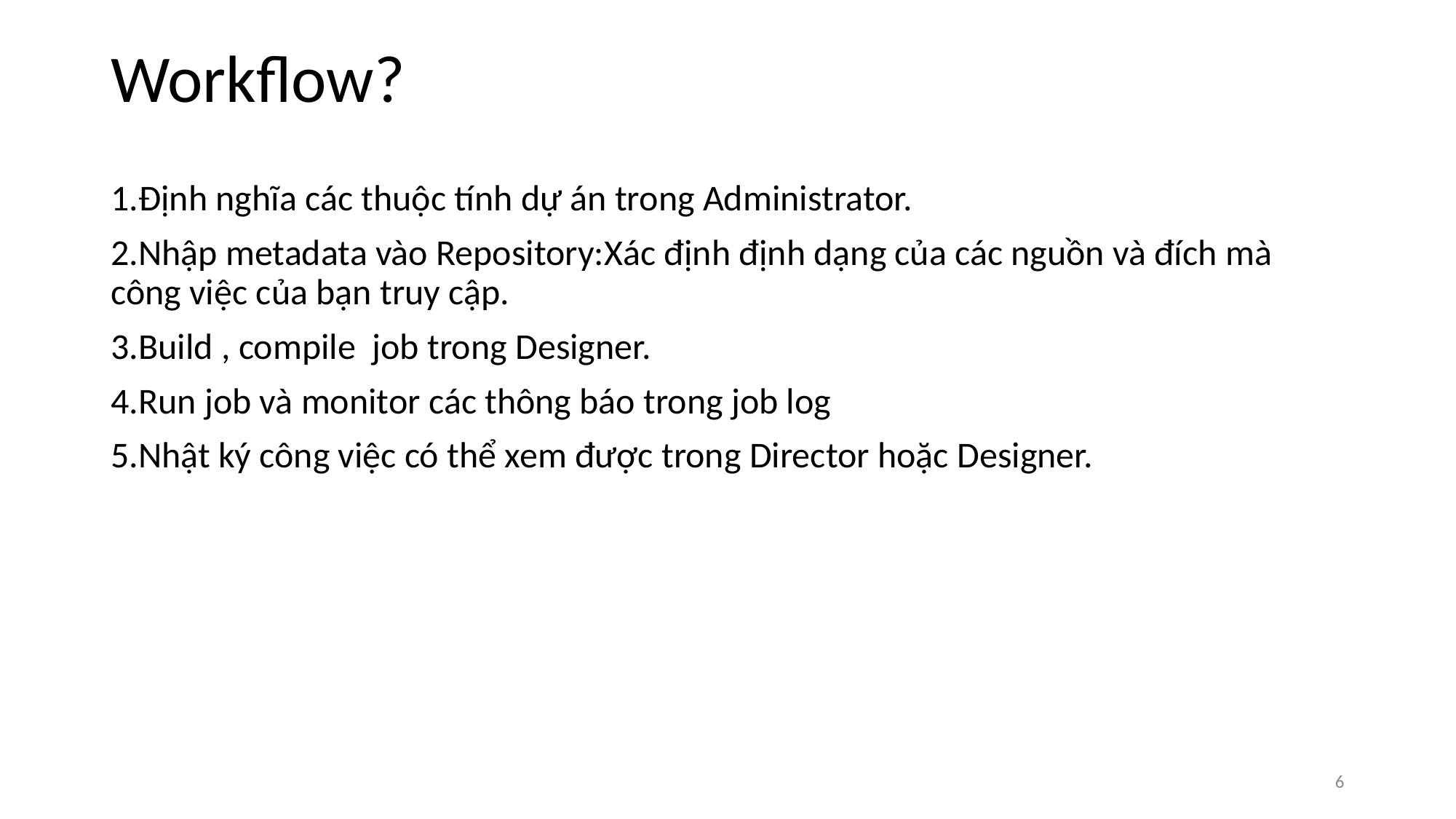

# Workflow?
1.Định nghĩa các thuộc tính dự án trong Administrator.
2.Nhập metadata vào Repository:Xác định định dạng của các nguồn và đích mà công việc của bạn truy cập.
3.Build , compile  job trong Designer.
4.Run job và monitor các thông báo trong job log
5.Nhật ký công việc có thể xem được trong Director hoặc Designer.
6